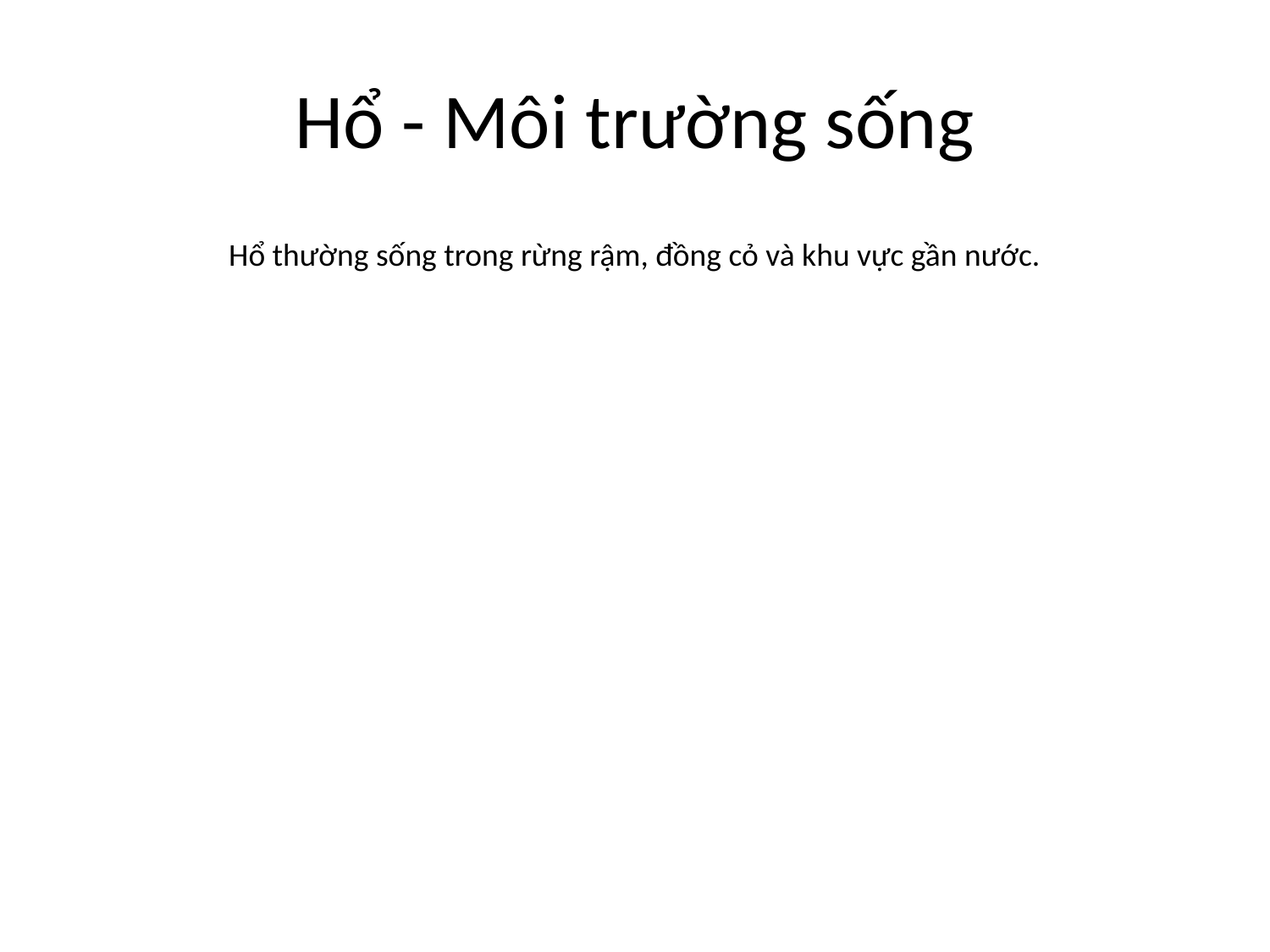

# Hổ - Môi trường sống

Hổ thường sống trong rừng rậm, đồng cỏ và khu vực gần nước.